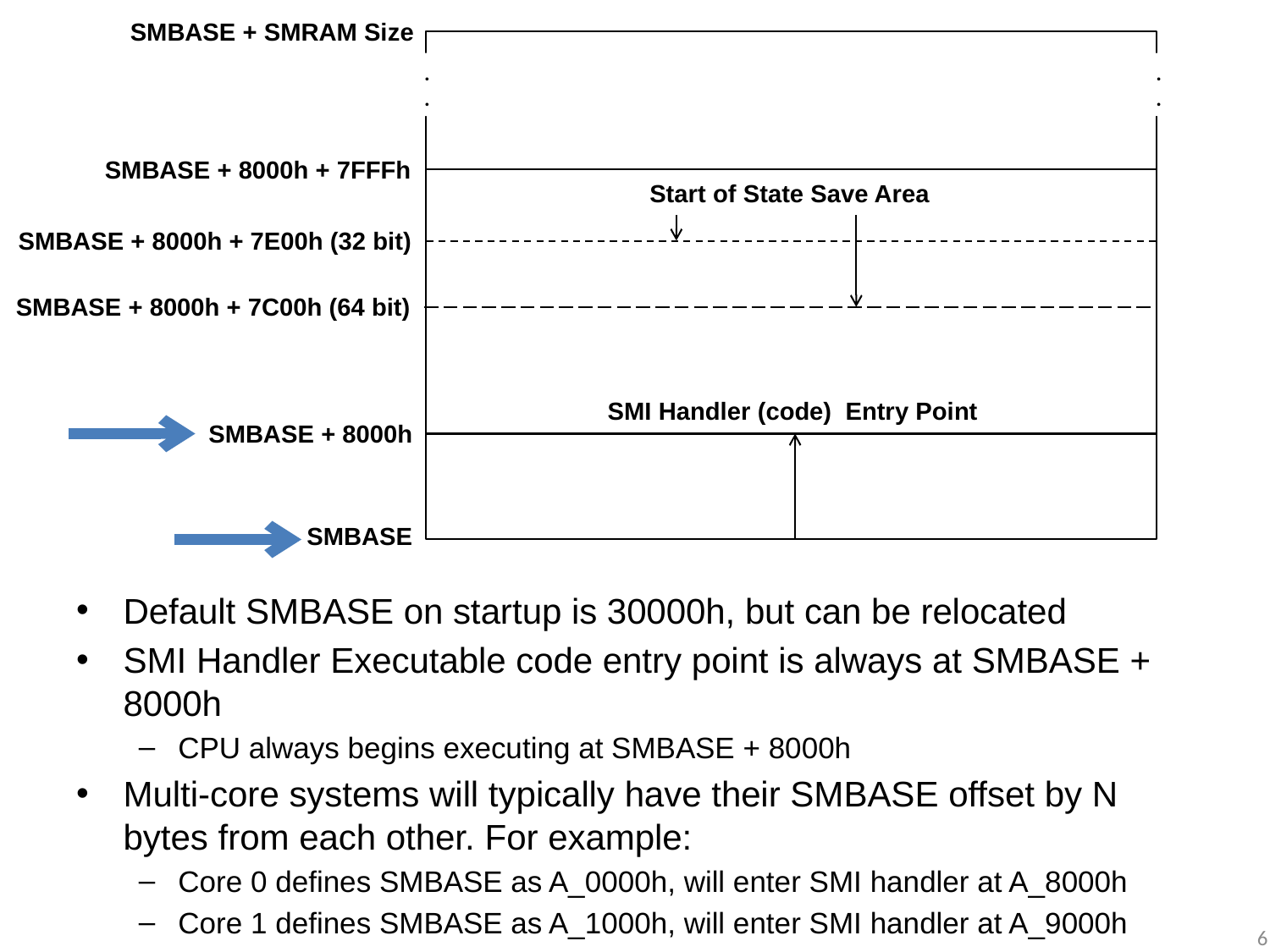

SMBASE + SMRAM Size

.
.
.
.
SMBASE + 8000h + 7FFFh
Start of State Save Area
SMBASE + 8000h + 7E00h (32 bit)
SMBASE + 8000h + 7C00h (64 bit)
SMI Handler (code)  Entry Point
SMBASE + 8000h
SMBASE
Default SMBASE on startup is 30000h, but can be relocated
SMI Handler Executable code entry point is always at SMBASE + 8000h
CPU always begins executing at SMBASE + 8000h
Multi-core systems will typically have their SMBASE offset by N bytes from each other. For example:
Core 0 defines SMBASE as A_0000h, will enter SMI handler at A_8000h
Core 1 defines SMBASE as A_1000h, will enter SMI handler at A_9000h
6